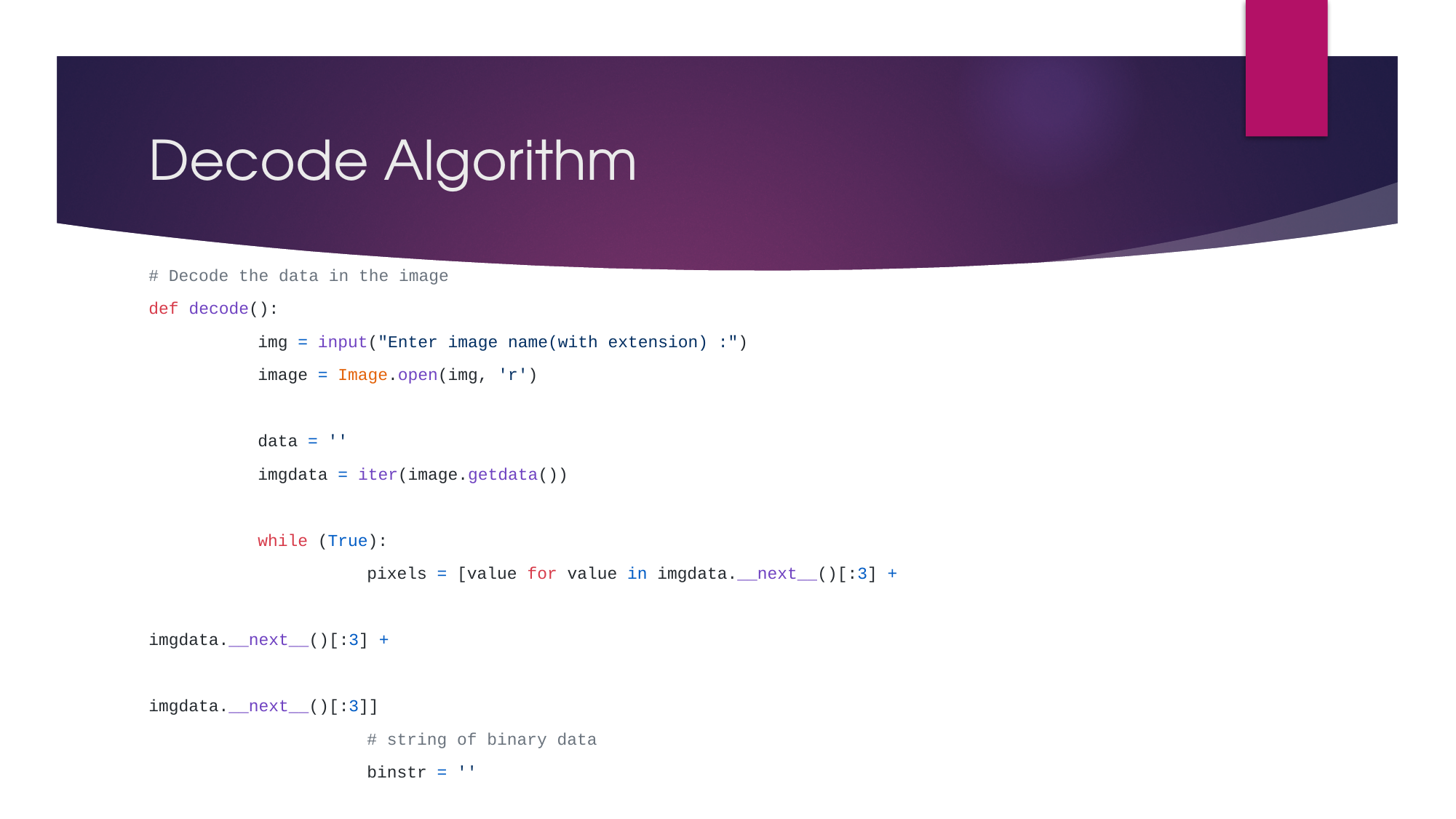

# Decode Algorithm
# Decode the data in the image
def decode():
	img = input("Enter image name(with extension) :")
	image = Image.open(img, 'r')

	data = ''
	imgdata = iter(image.getdata())

	while (True):
		pixels = [value for value in imgdata.__next__()[:3] +
								imgdata.__next__()[:3] +
								imgdata.__next__()[:3]]
		# string of binary data
		binstr = ''